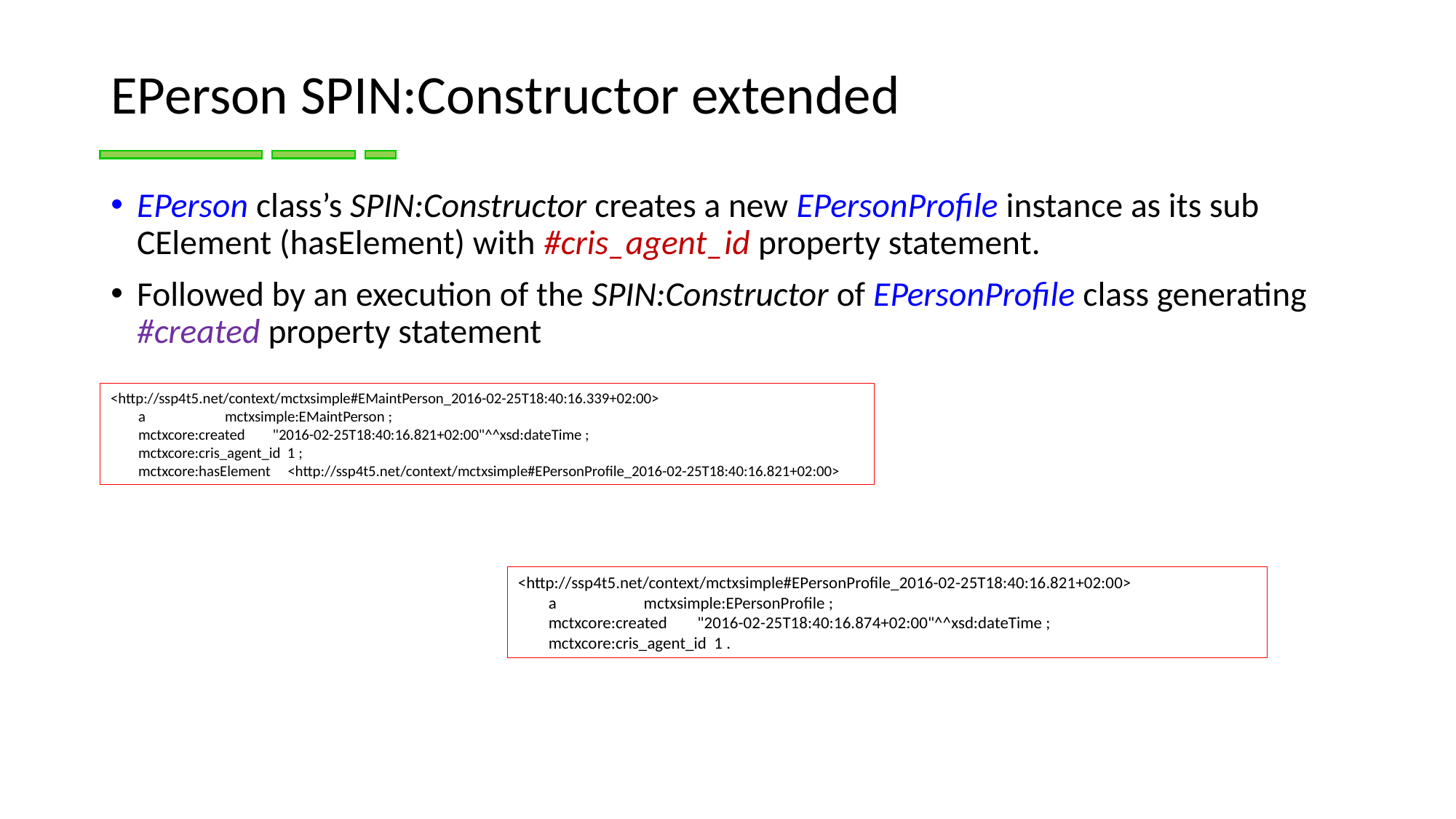

# EPerson SPIN:Constructor extended
EPerson class’s SPIN:Constructor creates a new EPersonProfile instance as its sub CElement (hasElement) with #cris_agent_id property statement.
Followed by an execution of the SPIN:Constructor of EPersonProfile class generating #created property statement
<http://ssp4t5.net/context/mctxsimple#EMaintPerson_2016-02-25T18:40:16.339+02:00>
        a                       mctxsimple:EMaintPerson ;
        mctxcore:created        "2016-02-25T18:40:16.821+02:00"^^xsd:dateTime ;
        mctxcore:cris_agent_id  1 ;
        mctxcore:hasElement     <http://ssp4t5.net/context/mctxsimple#EPersonProfile_2016-02-25T18:40:16.821+02:00>
<http://ssp4t5.net/context/mctxsimple#EPersonProfile_2016-02-25T18:40:16.821+02:00>
        a                       mctxsimple:EPersonProfile ;
        mctxcore:created        "2016-02-25T18:40:16.874+02:00"^^xsd:dateTime ;
        mctxcore:cris_agent_id  1 .